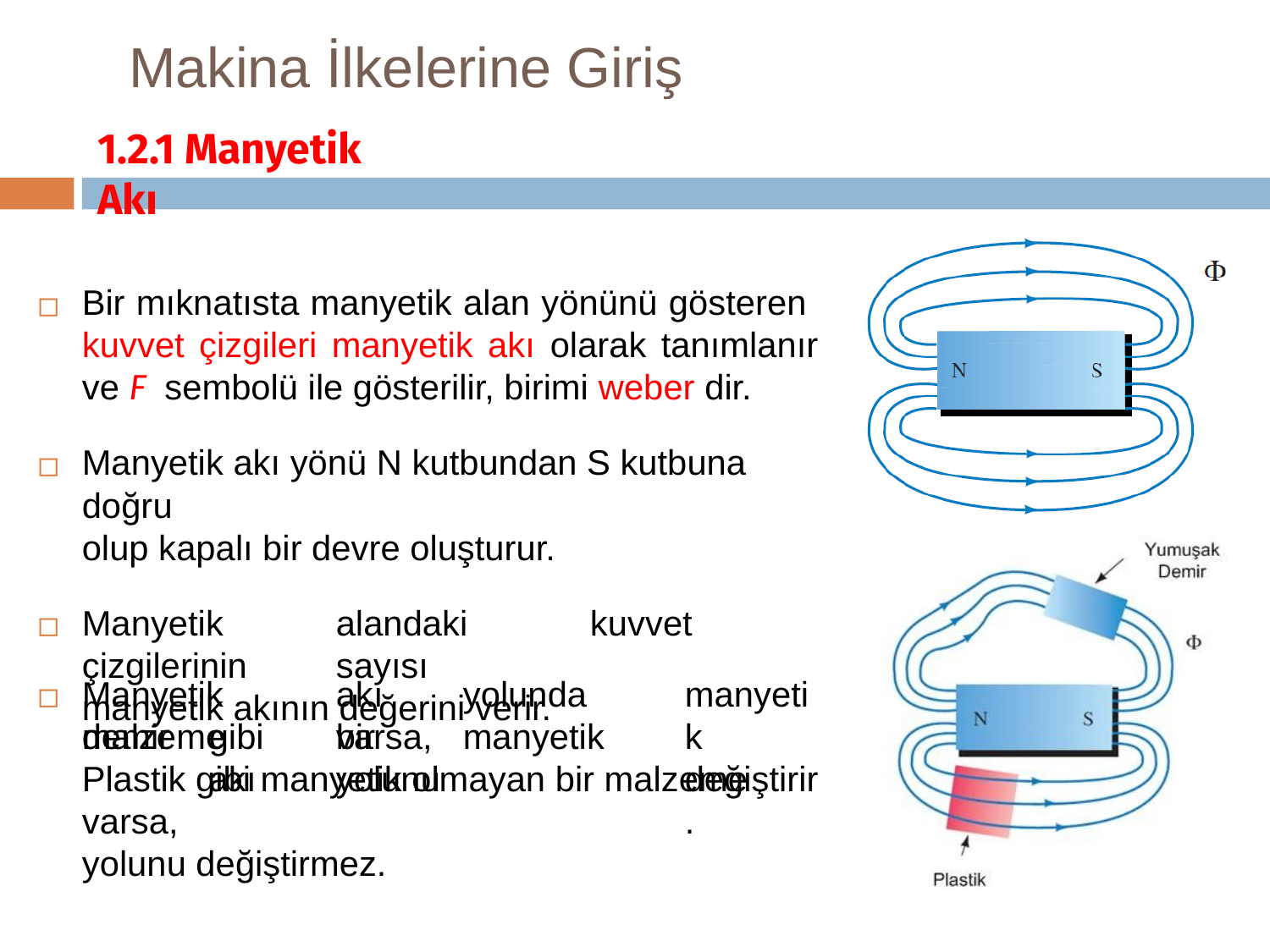

# Makina İlkelerine Giriş
1.2.1 Manyetik Akı

Bir mıknatısta manyetik alan yönünü gösteren  kuvvet çizgileri manyetik akı olarak tanımlanır ve F  sembolü ile gösterilir, birimi weber dir.

Manyetik akı yönü N kutbundan S kutbuna doğru
olup kapalı bir devre oluşturur.

Manyetik	alandaki	kuvvet	çizgilerinin	sayısı
manyetik akının değerini verir.

Manyetik	akı	yolunda	demir	gibi	bir
manyetik  değiştirir.
malzeme	varsa,	manyetik	akı	yolunu
Plastik gibi manyetik olmayan bir malzeme varsa,
yolunu değiştirmez.